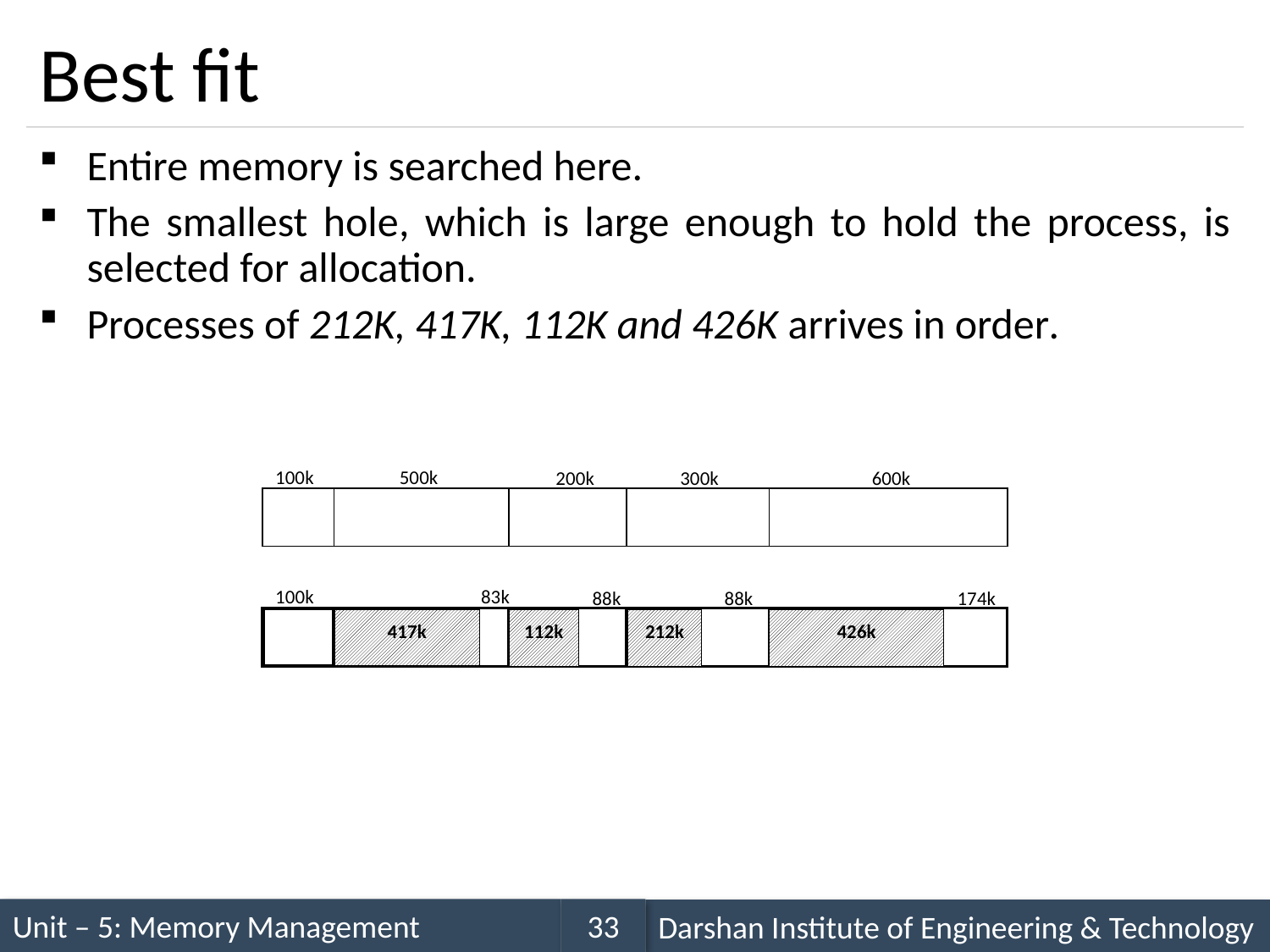

# Best fit
Entire memory is searched here.
The smallest hole, which is large enough to hold the process, is selected for allocation.
Processes of 212K, 417K, 112K and 426K arrives in order.

100k
500k
200k
300k
600k

100k
83k
88k
88k
174k

417k
112k
212k
426k